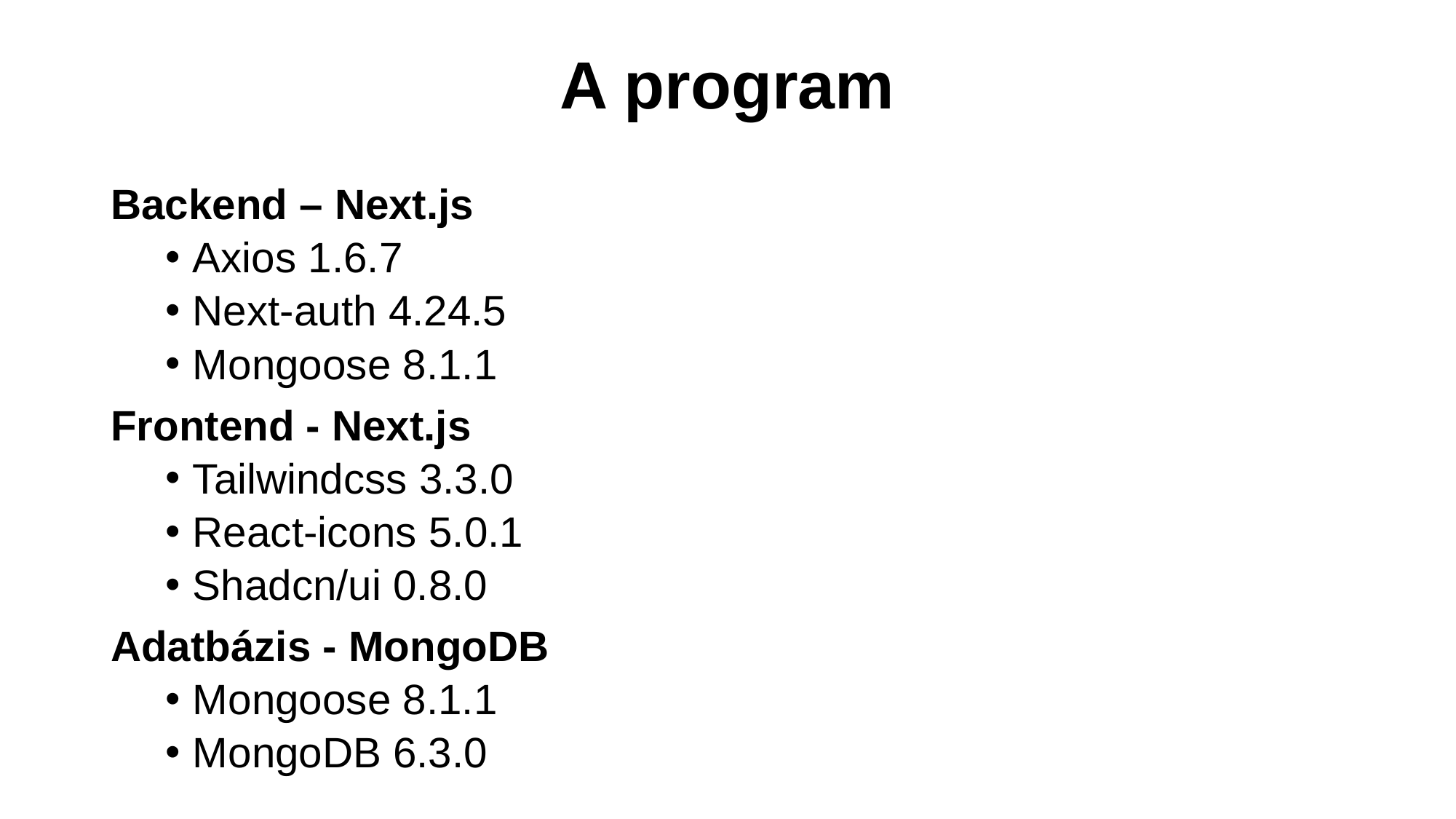

# A program
Backend – Next.js
Axios 1.6.7
Next-auth 4.24.5
Mongoose 8.1.1
Frontend - Next.js
Tailwindcss 3.3.0
React-icons 5.0.1
Shadcn/ui 0.8.0
Adatbázis - MongoDB
Mongoose 8.1.1
MongoDB 6.3.0